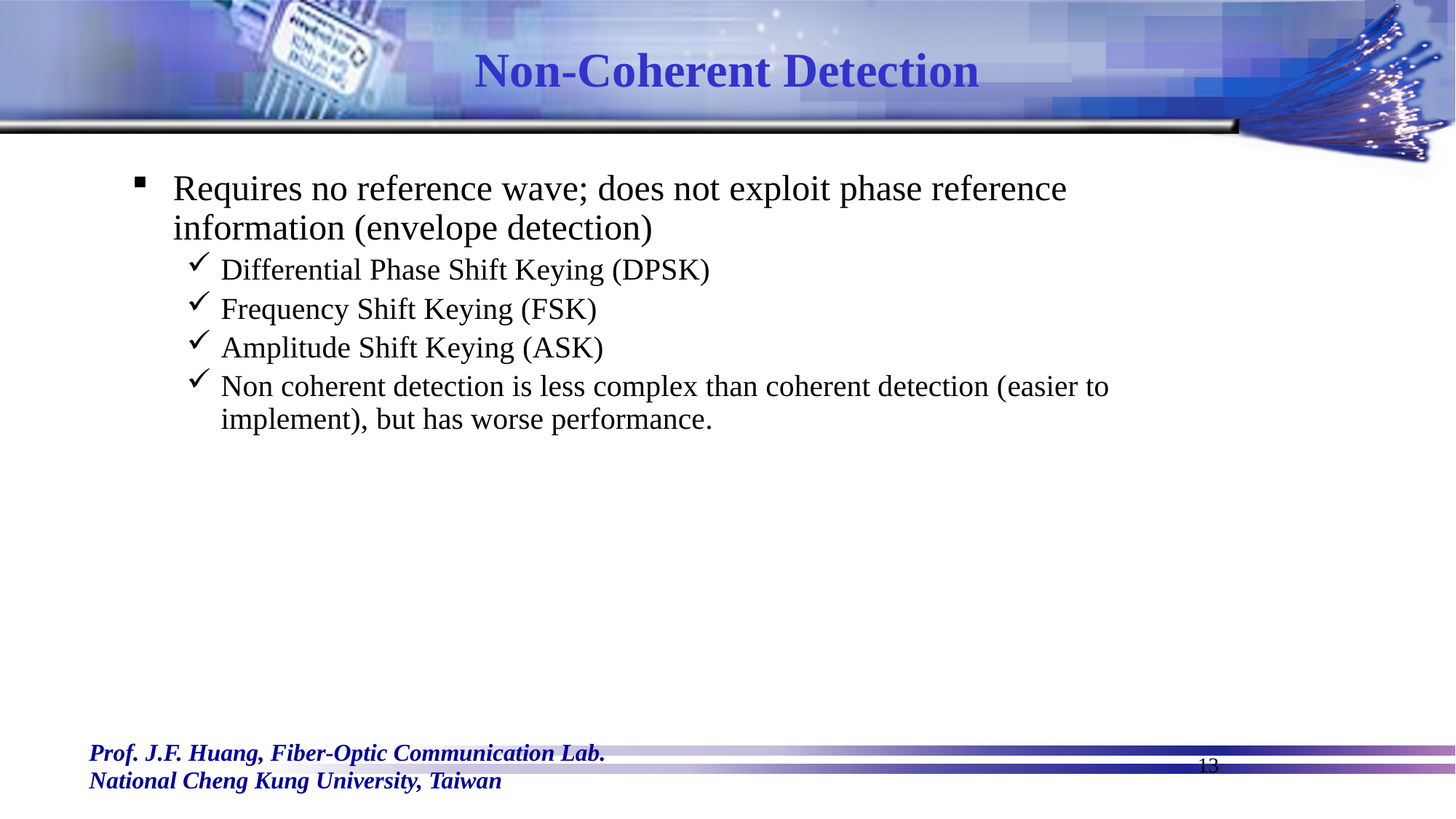

# Non-Coherent Detection
Requires no reference wave; does not exploit phase reference information (envelope detection)
Differential Phase Shift Keying (DPSK)
Frequency Shift Keying (FSK)
Amplitude Shift Keying (ASK)
Non coherent detection is less complex than coherent detection (easier to implement), but has worse performance.
13